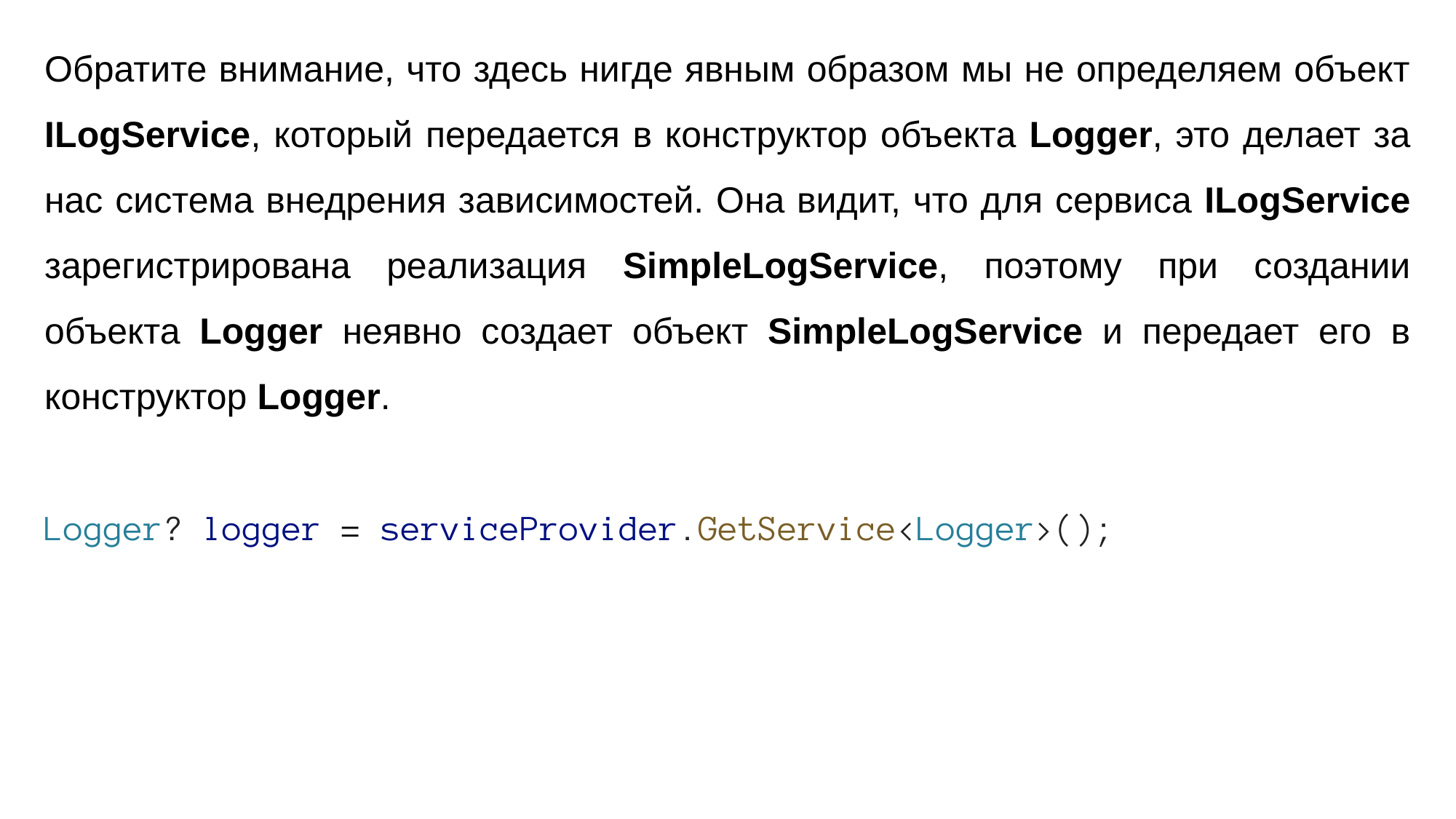

Обратите внимание, что здесь нигде явным образом мы не определяем объект ILogService, который передается в конструктор объекта Logger, это делает за нас система внедрения зависимостей. Она видит, что для сервиса ILogService зарегистрирована реализация SimpleLogService, поэтому при создании объекта Logger неявно создает объект SimpleLogService и передает его в конструктор Logger.

Logger? logger = serviceProvider.GetService<Logger>();